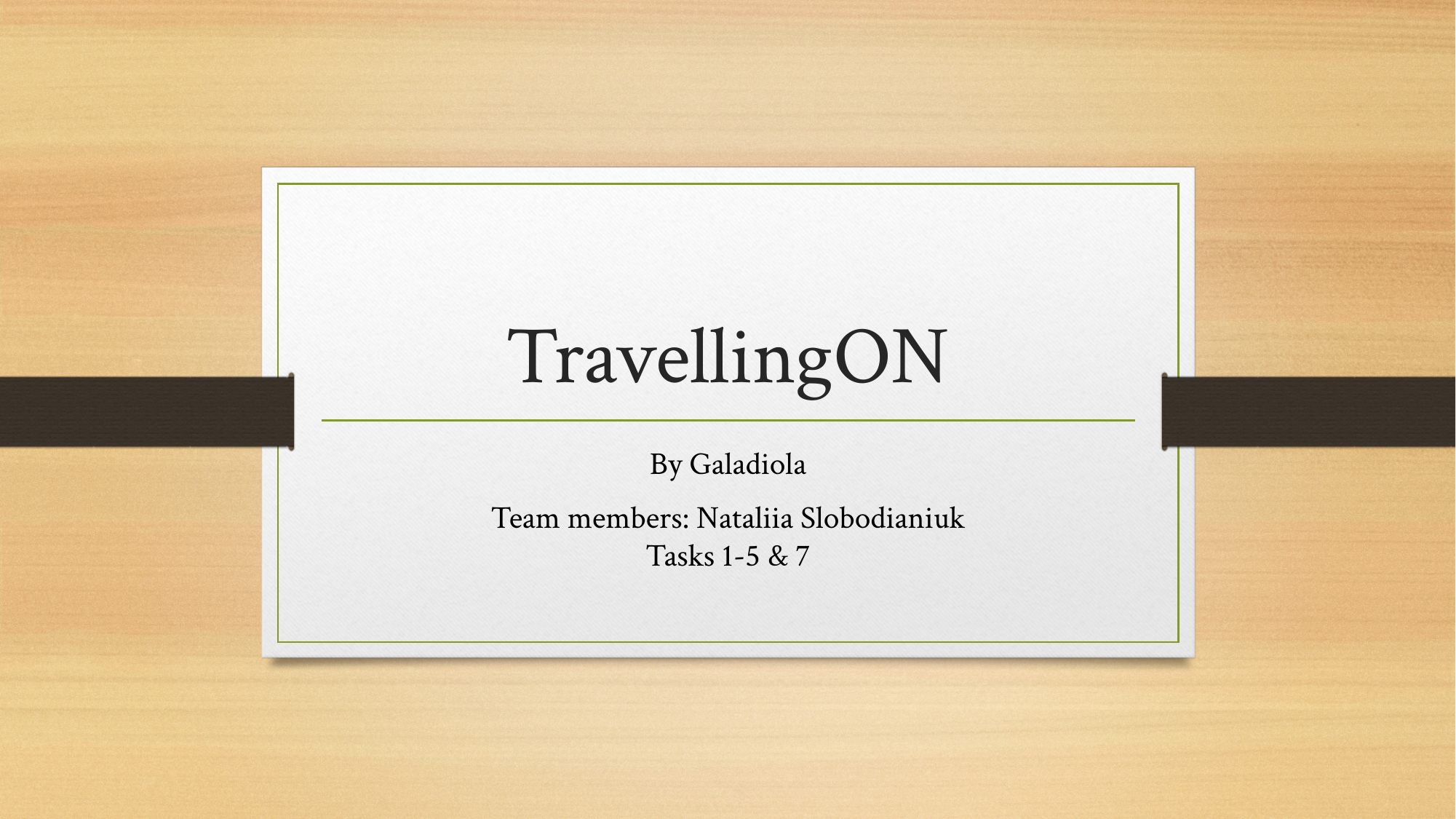

# TravellingON
By Galadiola
Team members: Nataliia Slobodianiuk
Tasks 1-5 & 7